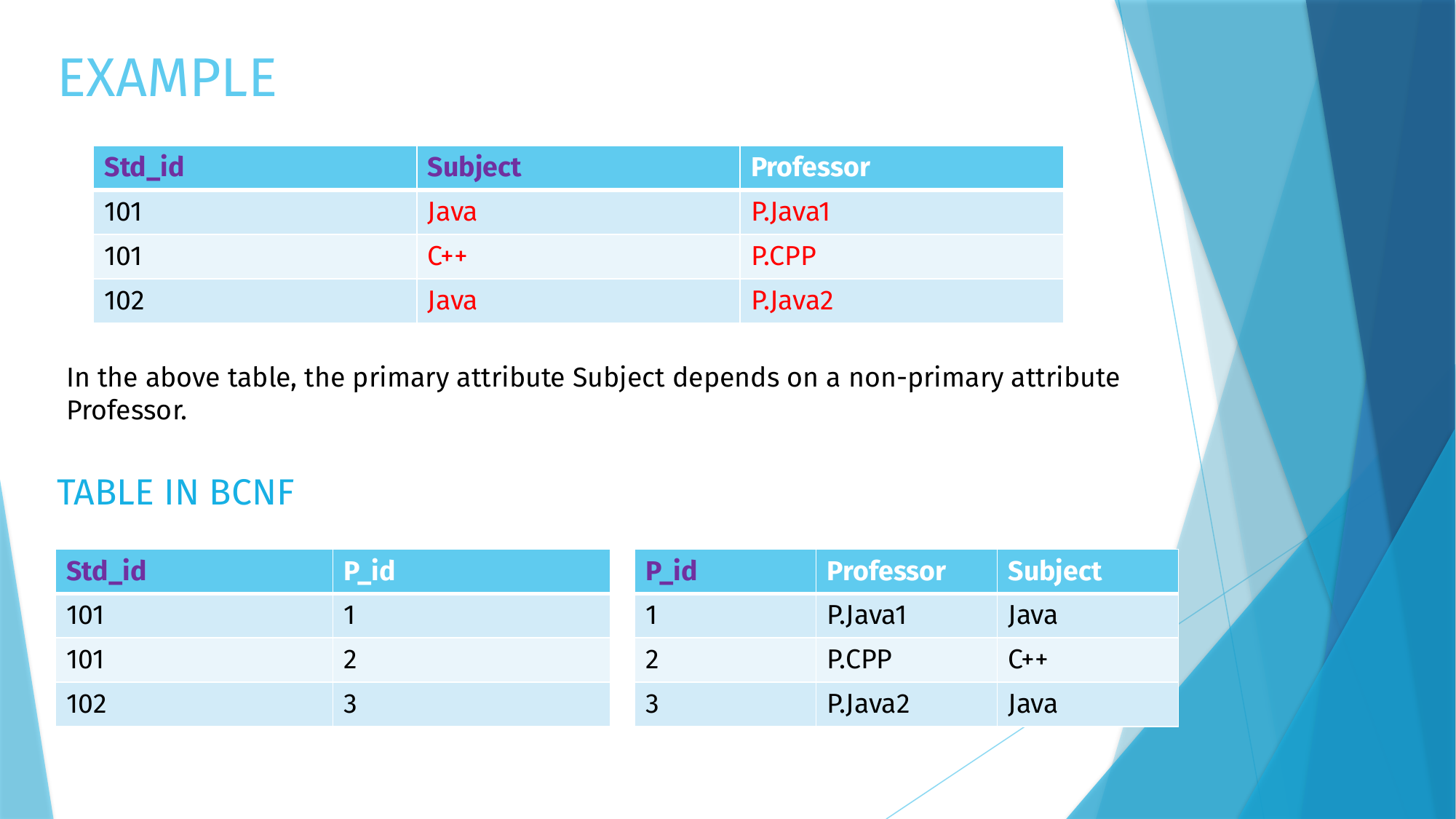

# EXAMPLE
| Std\_id | Subject | Professor |
| --- | --- | --- |
| 101 | Java | P.Java1 |
| 101 | C++ | P.CPP |
| 102 | Java | P.Java2 |
In the above table, the primary attribute Subject depends on a non-primary attribute Professor.
TABLE IN BCNF
| Std\_id | P\_id |
| --- | --- |
| 101 | 1 |
| 101 | 2 |
| 102 | 3 |
| P\_id | Professor | Subject |
| --- | --- | --- |
| 1 | P.Java1 | Java |
| 2 | P.CPP | C++ |
| 3 | P.Java2 | Java |